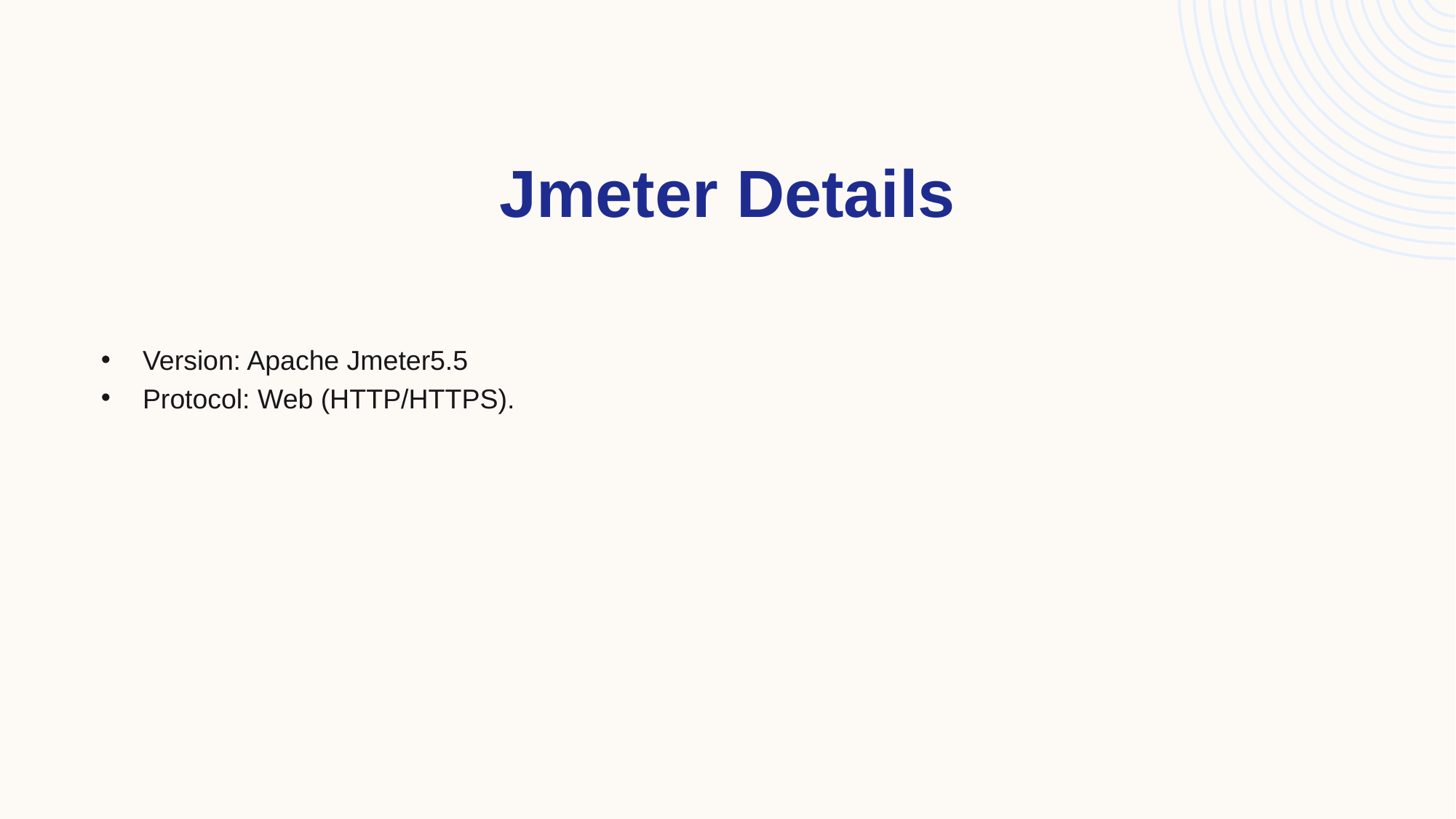

# Jmeter Details
Version: Apache Jmeter5.5
Protocol: Web (HTTP/HTTPS).